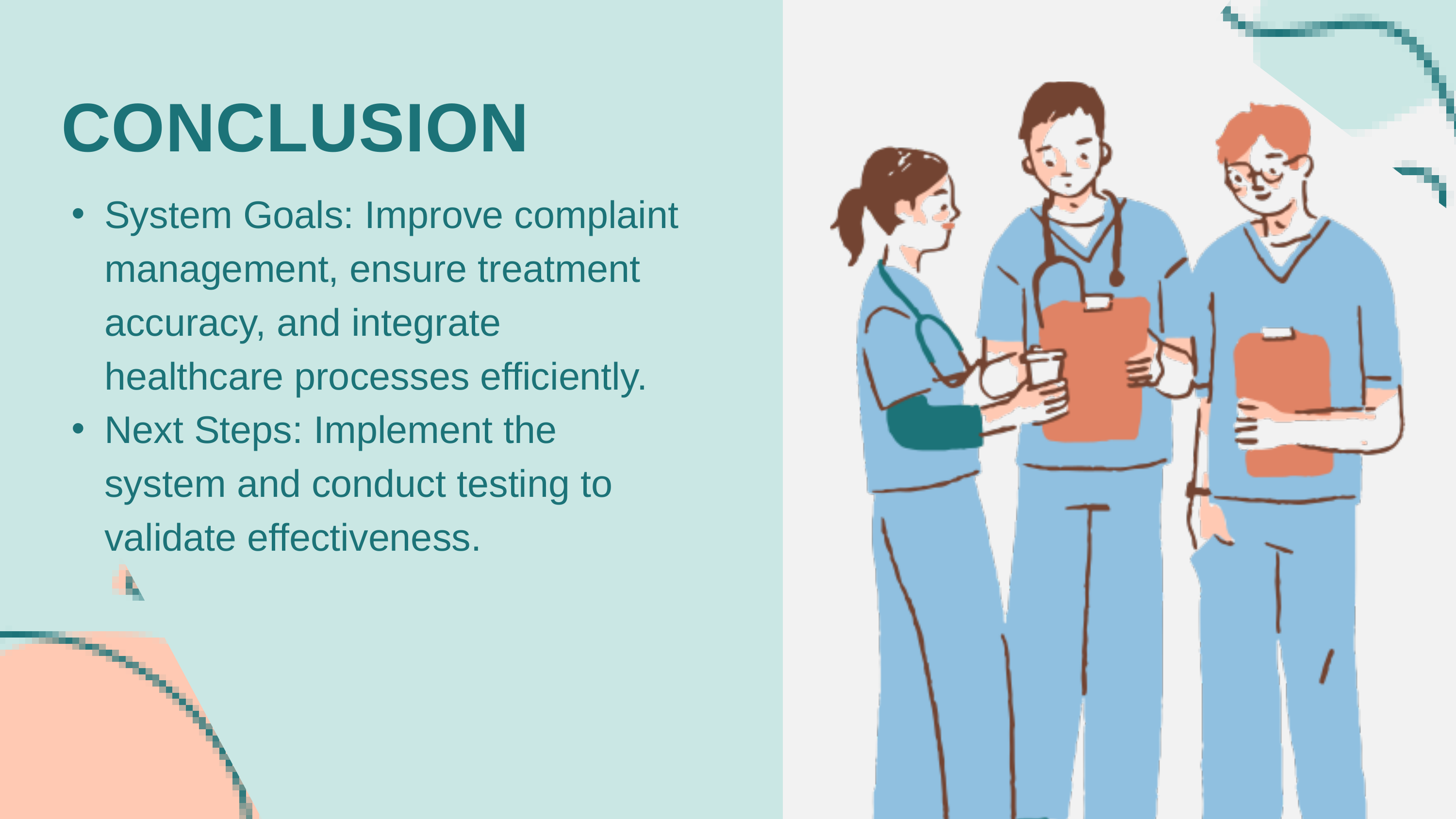

CONCLUSION

System Goals: Improve complaint management, ensure treatment accuracy, and integrate healthcare processes efficiently.
Next Steps: Implement the system and conduct testing to validate effectiveness.